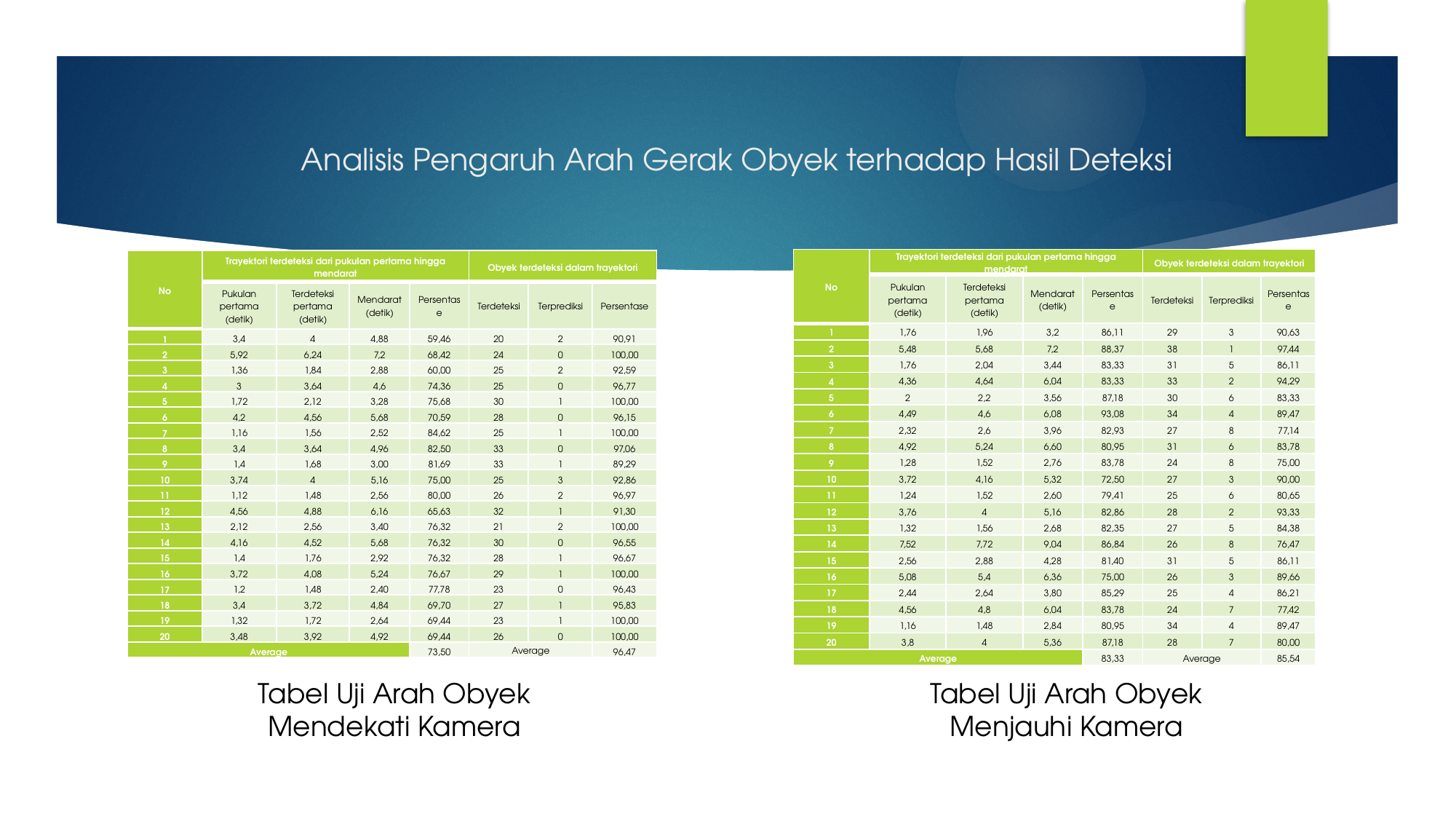

# Analisis Pengaruh Arah Gerak Obyek terhadap Hasil Deteksi
| No | Trayektori terdeteksi dari pukulan pertama hingga mendarat |  |  |  | Obyek terdeteksi dalam trayektori |  |  |
| --- | --- | --- | --- | --- | --- | --- | --- |
|  | Pukulan pertama (detik) | Terdeteksi pertama (detik) | Mendarat (detik) | Persentase | Terdeteksi | Terprediksi | Persentase |
| 1 | 1,76 | 1,96 | 3,2 | 86,11 | 29 | 3 | 90,63 |
| 2 | 5,48 | 5,68 | 7,2 | 88,37 | 38 | 1 | 97,44 |
| 3 | 1,76 | 2,04 | 3,44 | 83,33 | 31 | 5 | 86,11 |
| 4 | 4,36 | 4,64 | 6,04 | 83,33 | 33 | 2 | 94,29 |
| 5 | 2 | 2,2 | 3,56 | 87,18 | 30 | 6 | 83,33 |
| 6 | 4,49 | 4,6 | 6,08 | 93,08 | 34 | 4 | 89,47 |
| 7 | 2,32 | 2,6 | 3,96 | 82,93 | 27 | 8 | 77,14 |
| 8 | 4,92 | 5,24 | 6,60 | 80,95 | 31 | 6 | 83,78 |
| 9 | 1,28 | 1,52 | 2,76 | 83,78 | 24 | 8 | 75,00 |
| 10 | 3,72 | 4,16 | 5,32 | 72,50 | 27 | 3 | 90,00 |
| 11 | 1,24 | 1,52 | 2,60 | 79,41 | 25 | 6 | 80,65 |
| 12 | 3,76 | 4 | 5,16 | 82,86 | 28 | 2 | 93,33 |
| 13 | 1,32 | 1,56 | 2,68 | 82,35 | 27 | 5 | 84,38 |
| 14 | 7,52 | 7,72 | 9,04 | 86,84 | 26 | 8 | 76,47 |
| 15 | 2,56 | 2,88 | 4,28 | 81,40 | 31 | 5 | 86,11 |
| 16 | 5,08 | 5,4 | 6,36 | 75,00 | 26 | 3 | 89,66 |
| 17 | 2,44 | 2,64 | 3,80 | 85,29 | 25 | 4 | 86,21 |
| 18 | 4,56 | 4,8 | 6,04 | 83,78 | 24 | 7 | 77,42 |
| 19 | 1,16 | 1,48 | 2,84 | 80,95 | 34 | 4 | 89,47 |
| 20 | 3,8 | 4 | 5,36 | 87,18 | 28 | 7 | 80,00 |
| Average |  |  |  | 83,33 | Average |  | 85,54 |
| No | Trayektori terdeteksi dari pukulan pertama hingga mendarat |  |  |  | Obyek terdeteksi dalam trayektori |  |  |
| --- | --- | --- | --- | --- | --- | --- | --- |
|  | Pukulan pertama (detik) | Terdeteksi pertama (detik) | Mendarat (detik) | Persentase | Terdeteksi | Terprediksi | Persentase |
| 1 | 3,4 | 4 | 4,88 | 59,46 | 20 | 2 | 90,91 |
| 2 | 5,92 | 6,24 | 7,2 | 68,42 | 24 | 0 | 100,00 |
| 3 | 1,36 | 1,84 | 2,88 | 60,00 | 25 | 2 | 92,59 |
| 4 | 3 | 3,64 | 4,6 | 74,36 | 25 | 0 | 96,77 |
| 5 | 1,72 | 2,12 | 3,28 | 75,68 | 30 | 1 | 100,00 |
| 6 | 4,2 | 4,56 | 5,68 | 70,59 | 28 | 0 | 96,15 |
| 7 | 1,16 | 1,56 | 2,52 | 84,62 | 25 | 1 | 100,00 |
| 8 | 3,4 | 3,64 | 4,96 | 82,50 | 33 | 0 | 97,06 |
| 9 | 1,4 | 1,68 | 3,00 | 81,69 | 33 | 1 | 89,29 |
| 10 | 3,74 | 4 | 5,16 | 75,00 | 25 | 3 | 92,86 |
| 11 | 1,12 | 1,48 | 2,56 | 80,00 | 26 | 2 | 96,97 |
| 12 | 4,56 | 4,88 | 6,16 | 65,63 | 32 | 1 | 91,30 |
| 13 | 2,12 | 2,56 | 3,40 | 76,32 | 21 | 2 | 100,00 |
| 14 | 4,16 | 4,52 | 5,68 | 76,32 | 30 | 0 | 96,55 |
| 15 | 1,4 | 1,76 | 2,92 | 76,32 | 28 | 1 | 96,67 |
| 16 | 3,72 | 4,08 | 5,24 | 76,67 | 29 | 1 | 100,00 |
| 17 | 1,2 | 1,48 | 2,40 | 77,78 | 23 | 0 | 96,43 |
| 18 | 3,4 | 3,72 | 4,84 | 69,70 | 27 | 1 | 95,83 |
| 19 | 1,32 | 1,72 | 2,64 | 69,44 | 23 | 1 | 100,00 |
| 20 | 3,48 | 3,92 | 4,92 | 69,44 | 26 | 0 | 100,00 |
| Average |  |  |  | 73,50 | Average |  | 96,47 |
Tabel Uji Arah Obyek Menjauhi Kamera
Tabel Uji Arah Obyek Mendekati Kamera